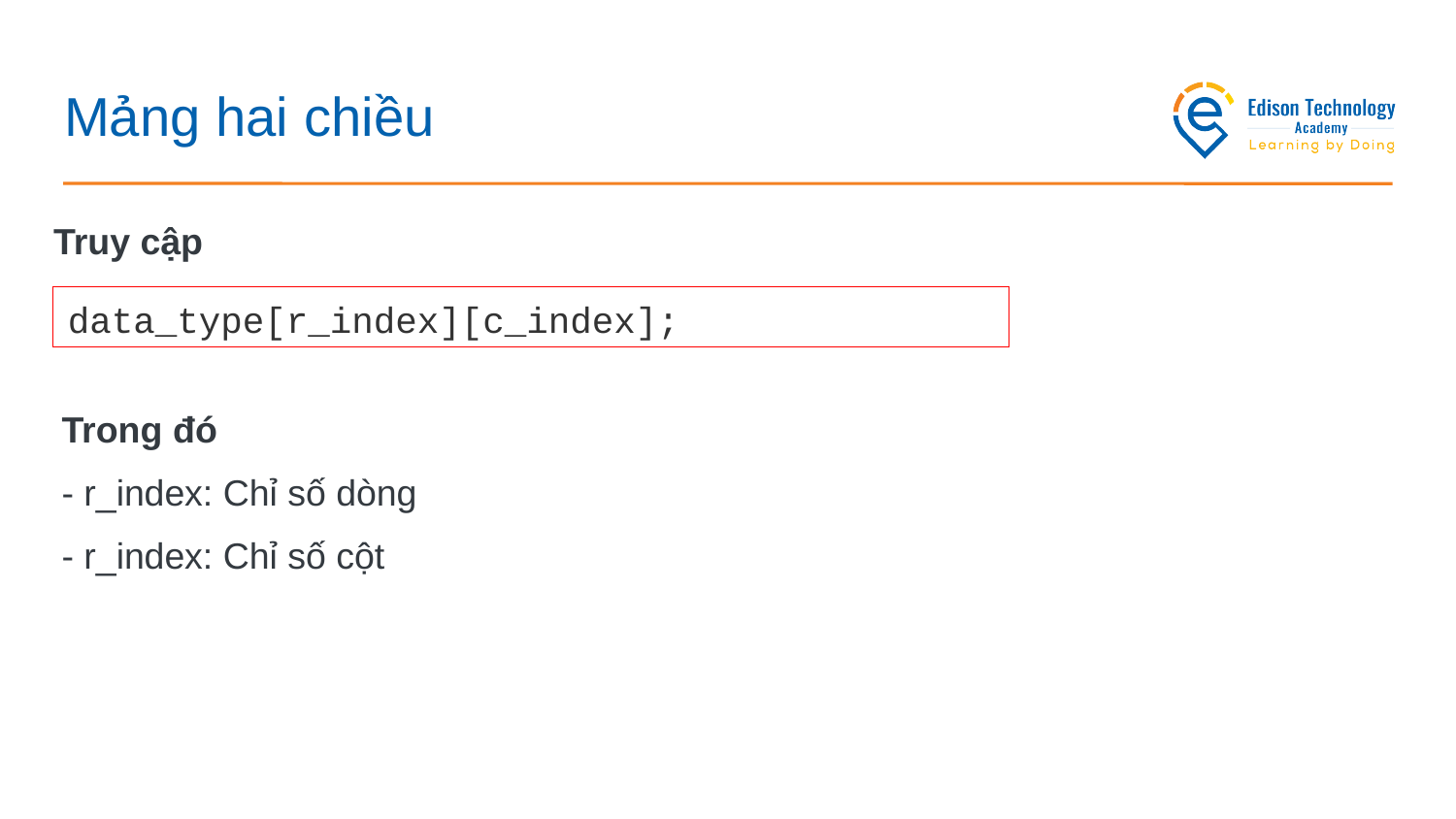

# Mảng hai chiều
Truy cập
data_type[r_index][c_index];
Trong đó
- r_index: Chỉ số dòng
- r_index: Chỉ số cột